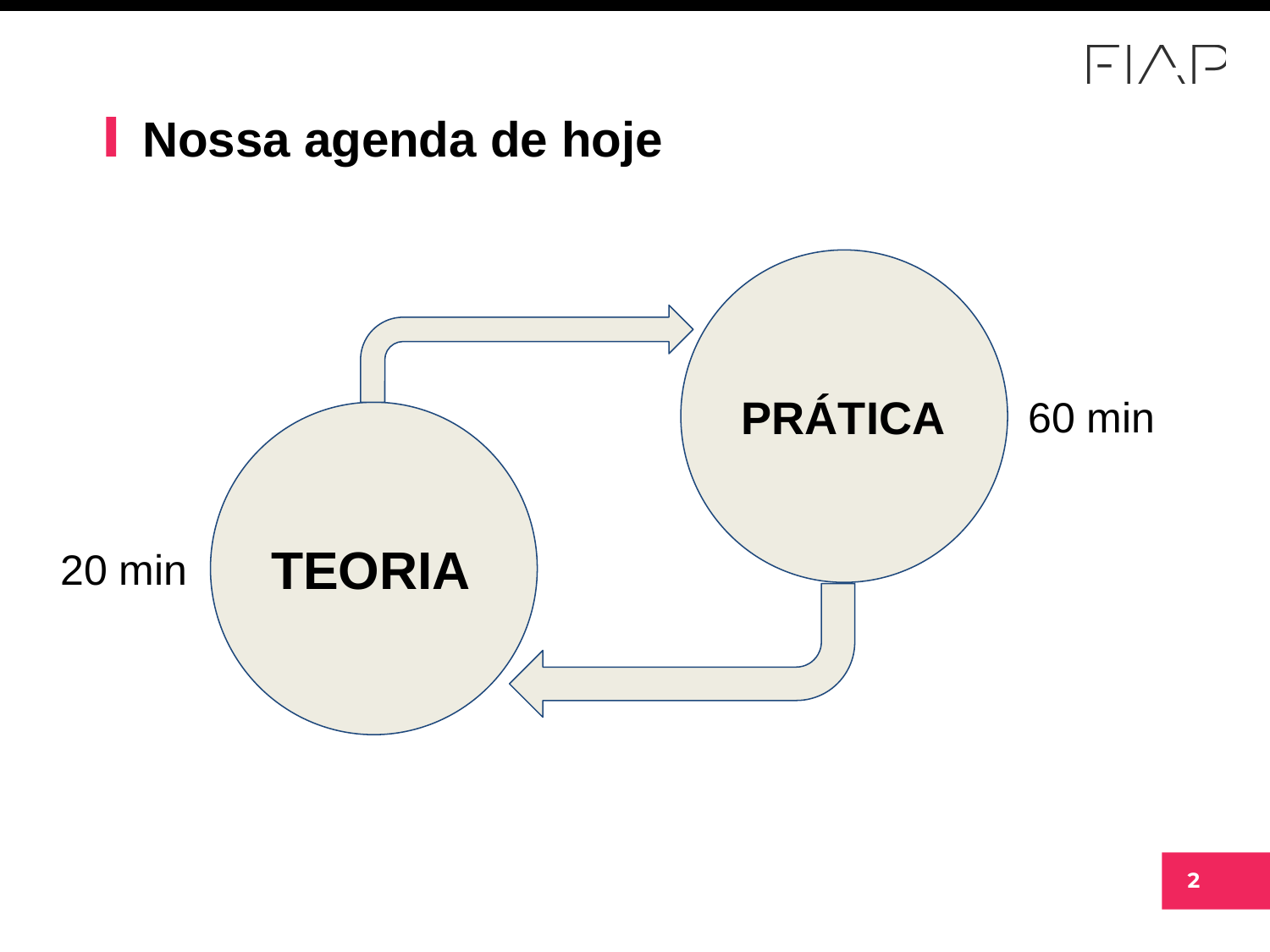

# Nossa agenda de hoje
PRÁTICA

60 min
TEORIA
20 min